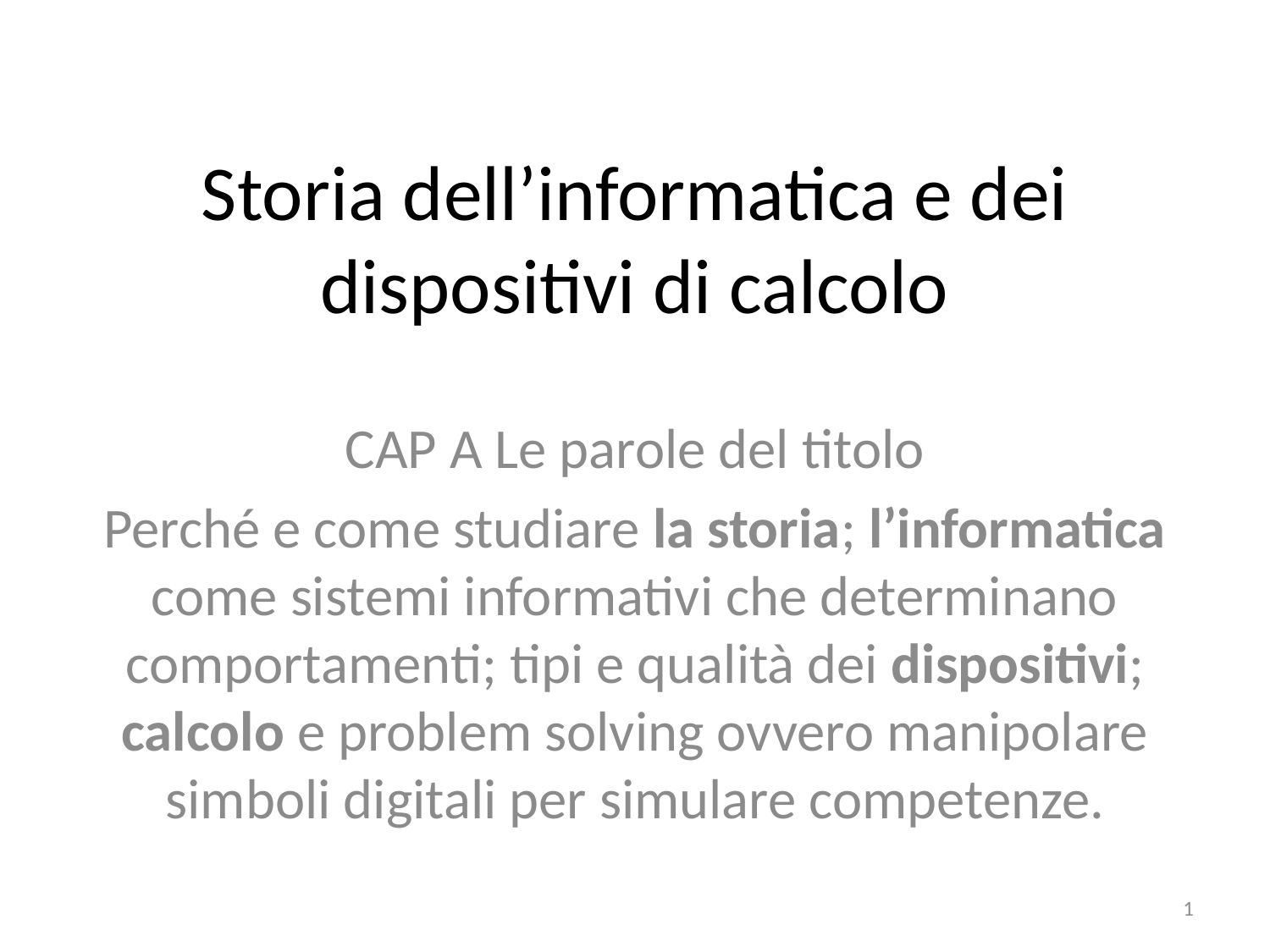

# Storia dell’informatica e dei dispositivi di calcolo
CAP A Le parole del titolo
Perché e come studiare la storia; l’informatica come sistemi informativi che determinano comportamenti; tipi e qualità dei dispositivi; calcolo e problem solving ovvero manipolare simboli digitali per simulare competenze.
1